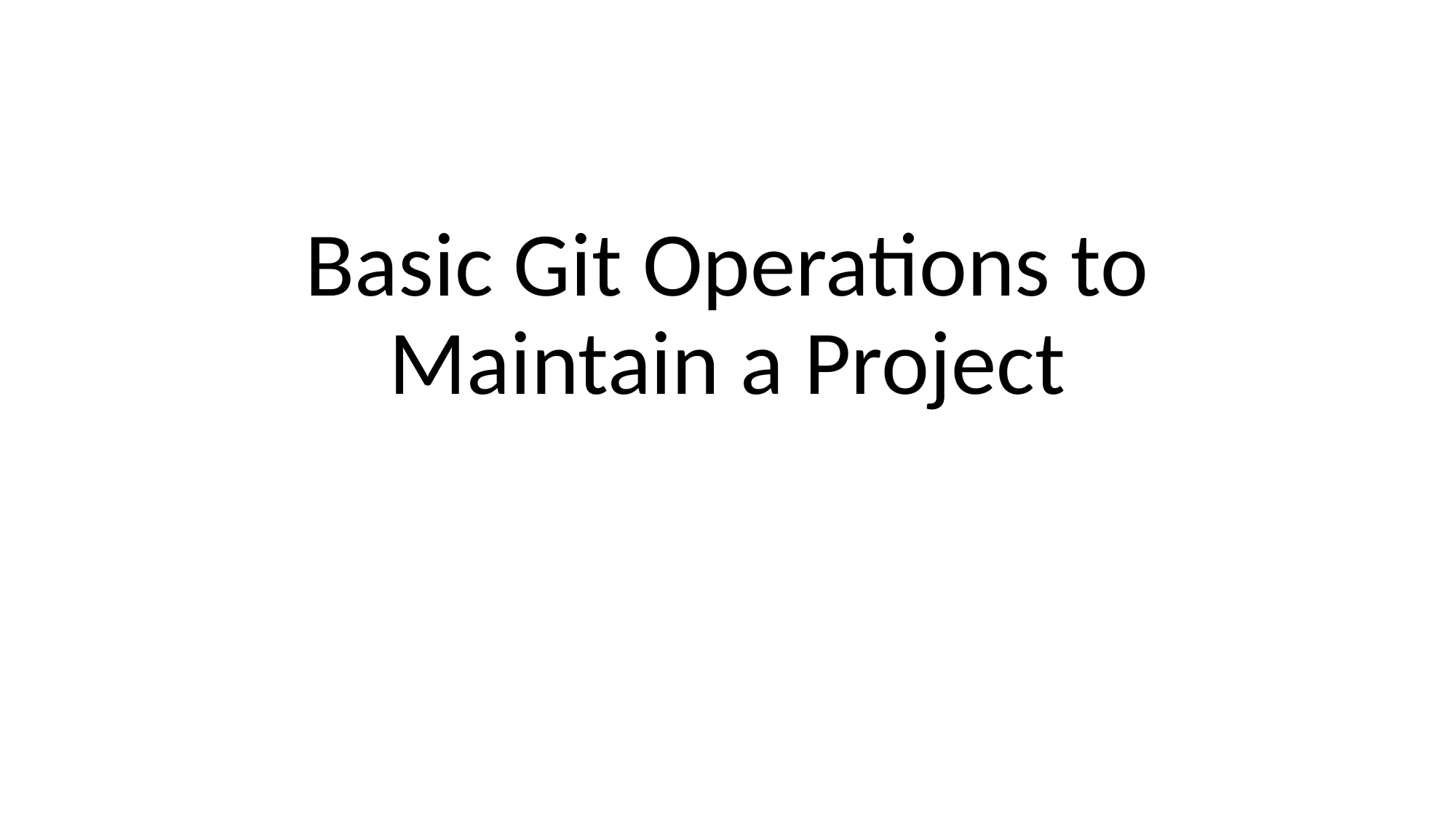

# Basic Git Operations to Maintain a Project